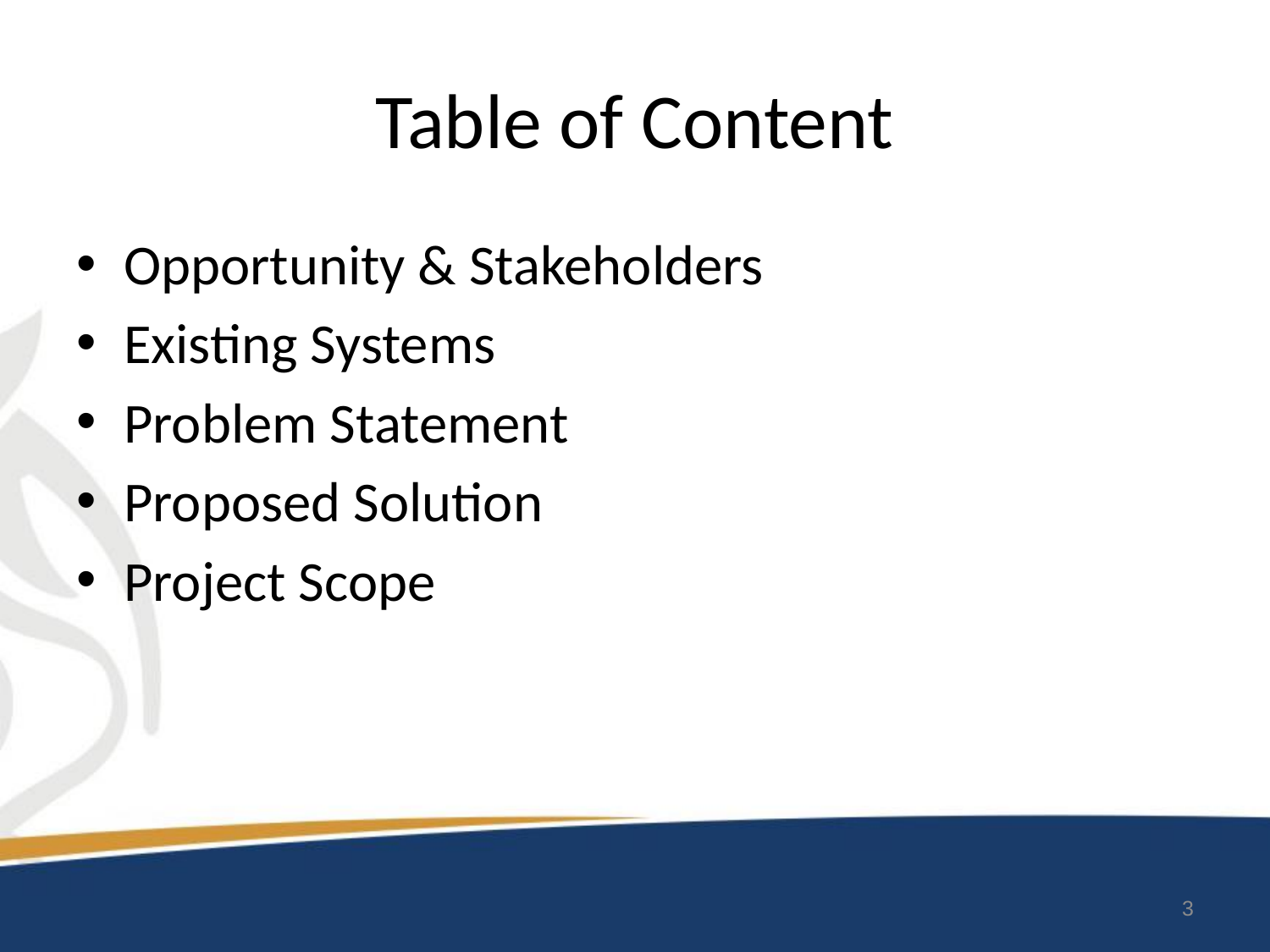

# Table of Content
Opportunity & Stakeholders
Existing Systems
Problem Statement
Proposed Solution
Project Scope
3